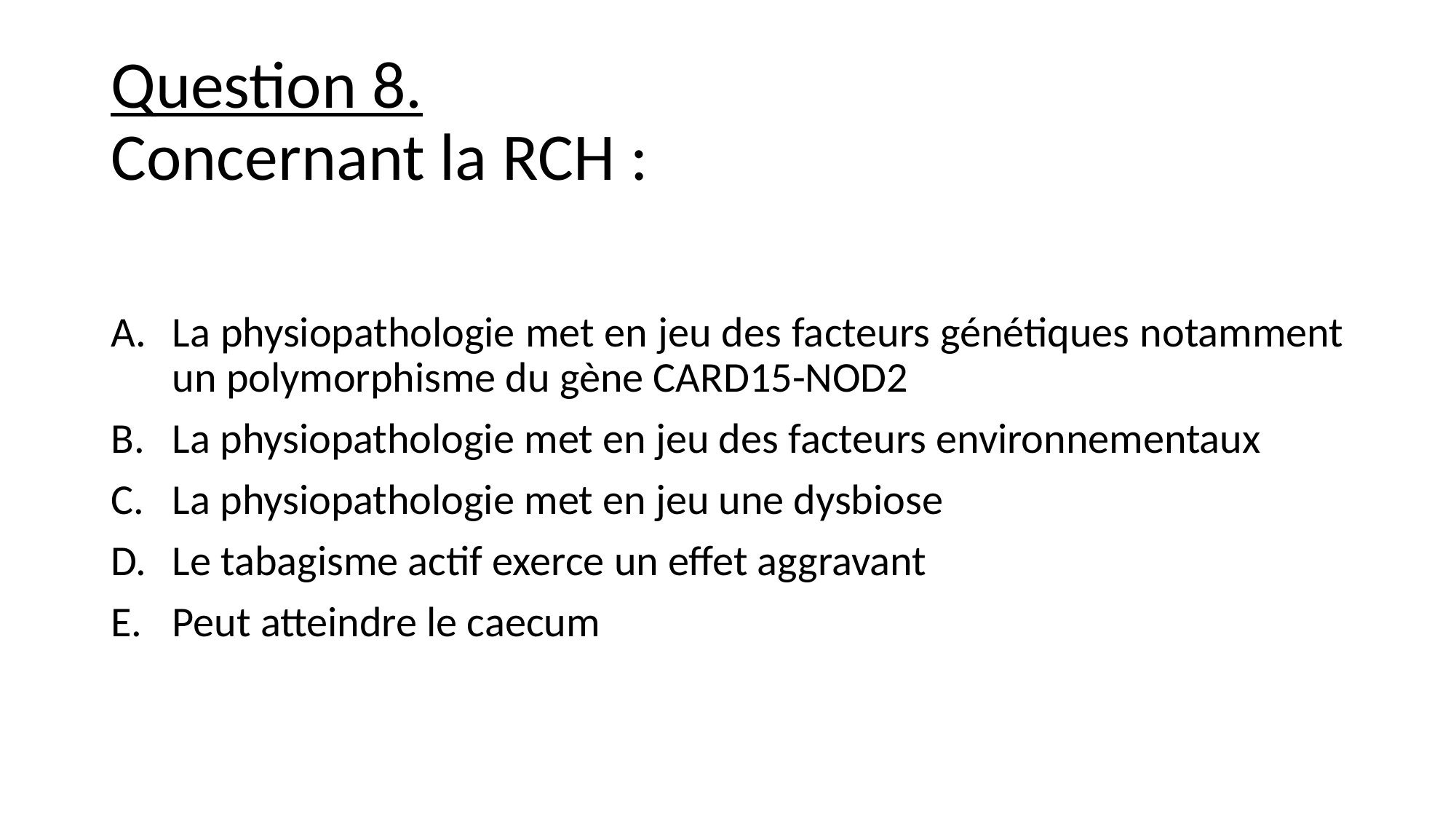

# Question 8. Concernant la RCH :
La physiopathologie met en jeu des facteurs génétiques notamment un polymorphisme du gène CARD15-NOD2
La physiopathologie met en jeu des facteurs environnementaux
La physiopathologie met en jeu une dysbiose
Le tabagisme actif exerce un effet aggravant
Peut atteindre le caecum